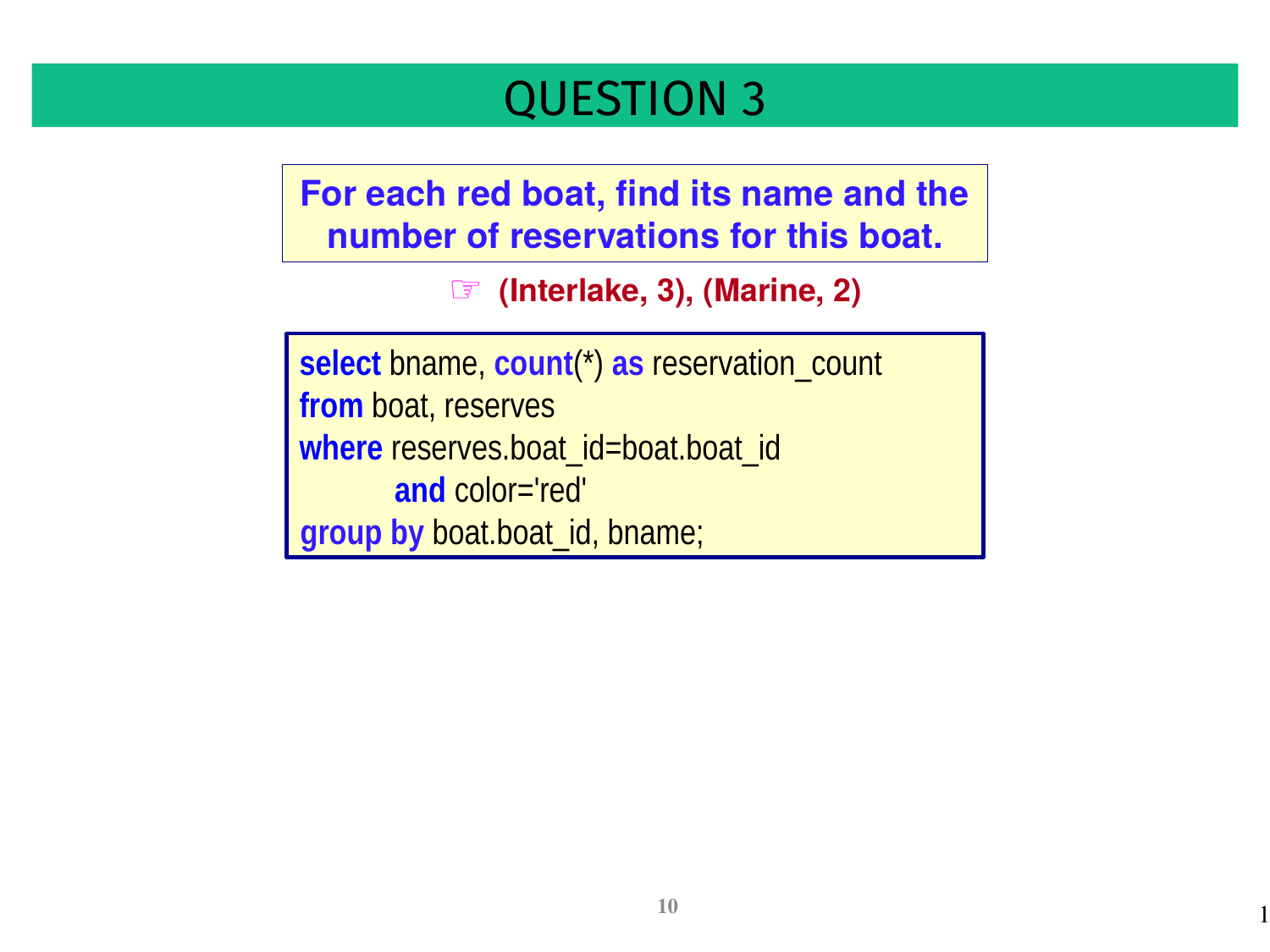

# QUESTION 3
For each red boat, find its name and the number of reservations for this boat.
(Interlake, 3), (Marine, 2)
select bname, count(*) as reservation_count
from boat, reserves
where reserves.boat_id=boat.boat_id
and color='red'
group by boat.boat_id, bname;
10